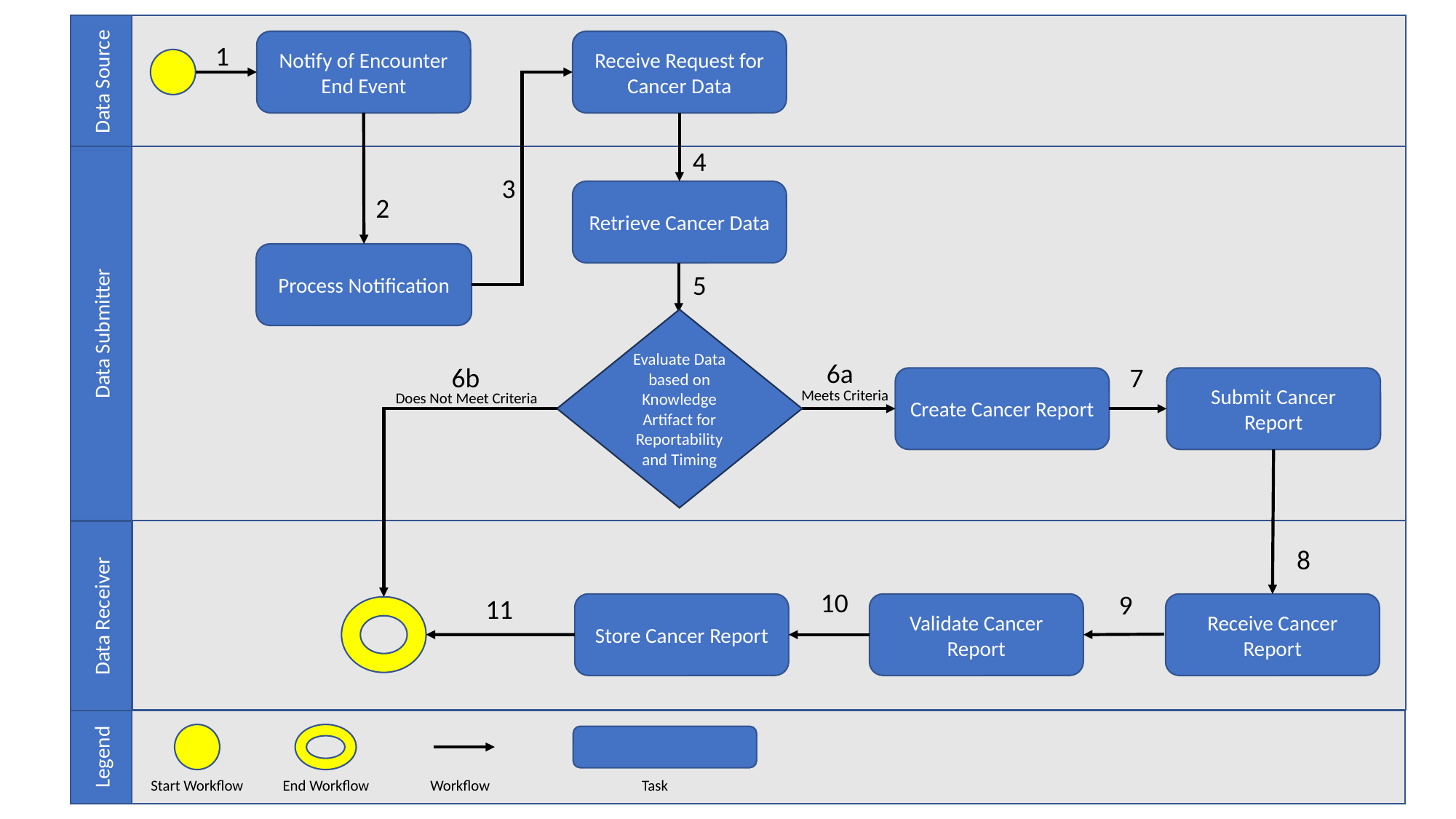

Notify of Encounter End Event
Receive Request for Cancer Data
1

Data Source
4

3
Retrieve Cancer Data
2
Process Notification
5
Data Submitter
Evaluate Data based on Knowledge Artifact for Reportability and Timing
6a
6b
7
Create Cancer Report
Submit Cancer Report
Meets Criteria
Does Not Meet Criteria

8
10
9
Data Receiver
11
Store Cancer Report
Validate Cancer Report
Receive Cancer Report

Legend
Start Workflow
End Workflow
Task
Workflow